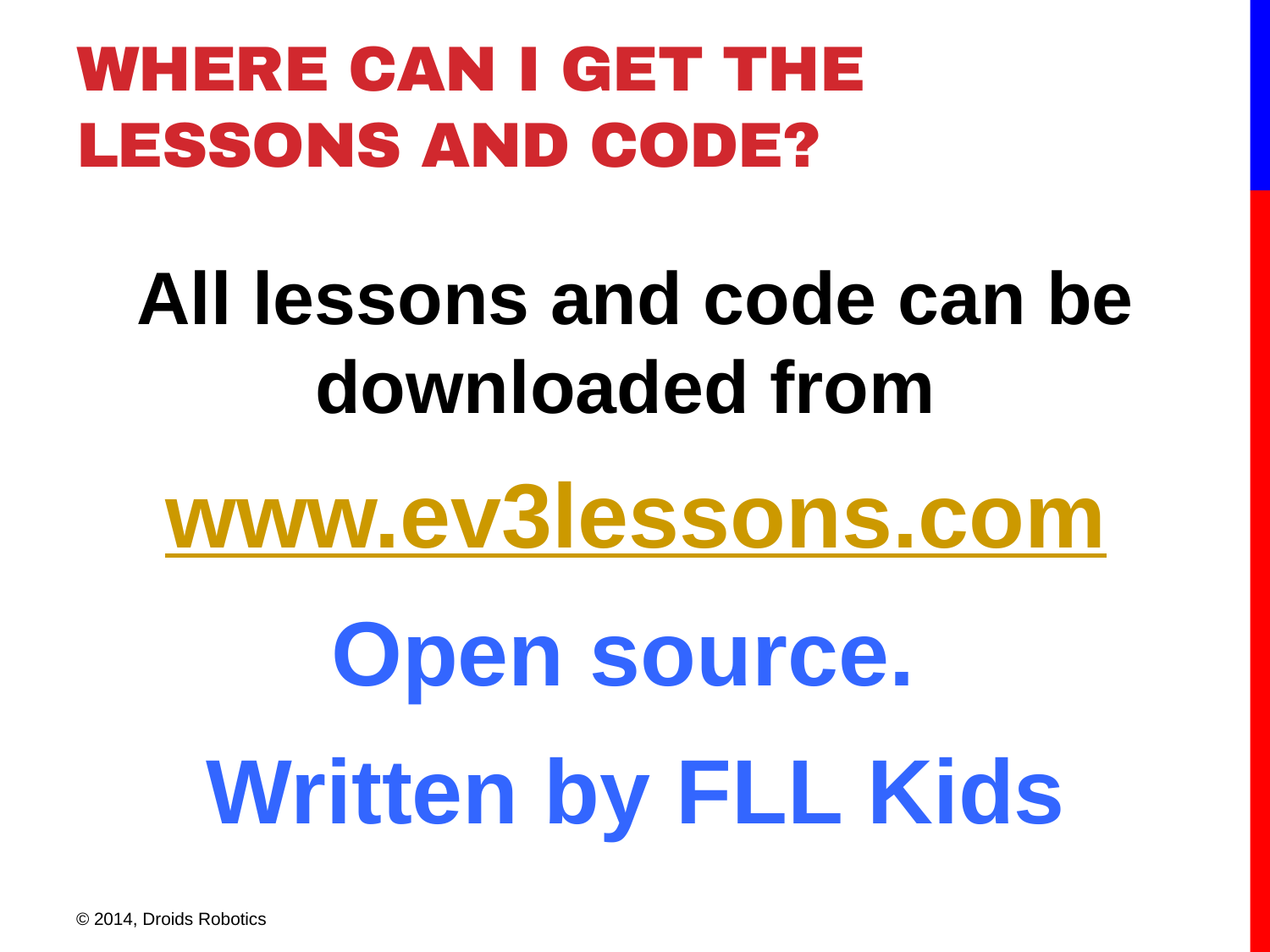

# Where can I get the lessons and Code?
All lessons and code can be downloaded from
www.ev3lessons.com
Open source.
Written by FLL Kids

© 2014, Droids Robotics